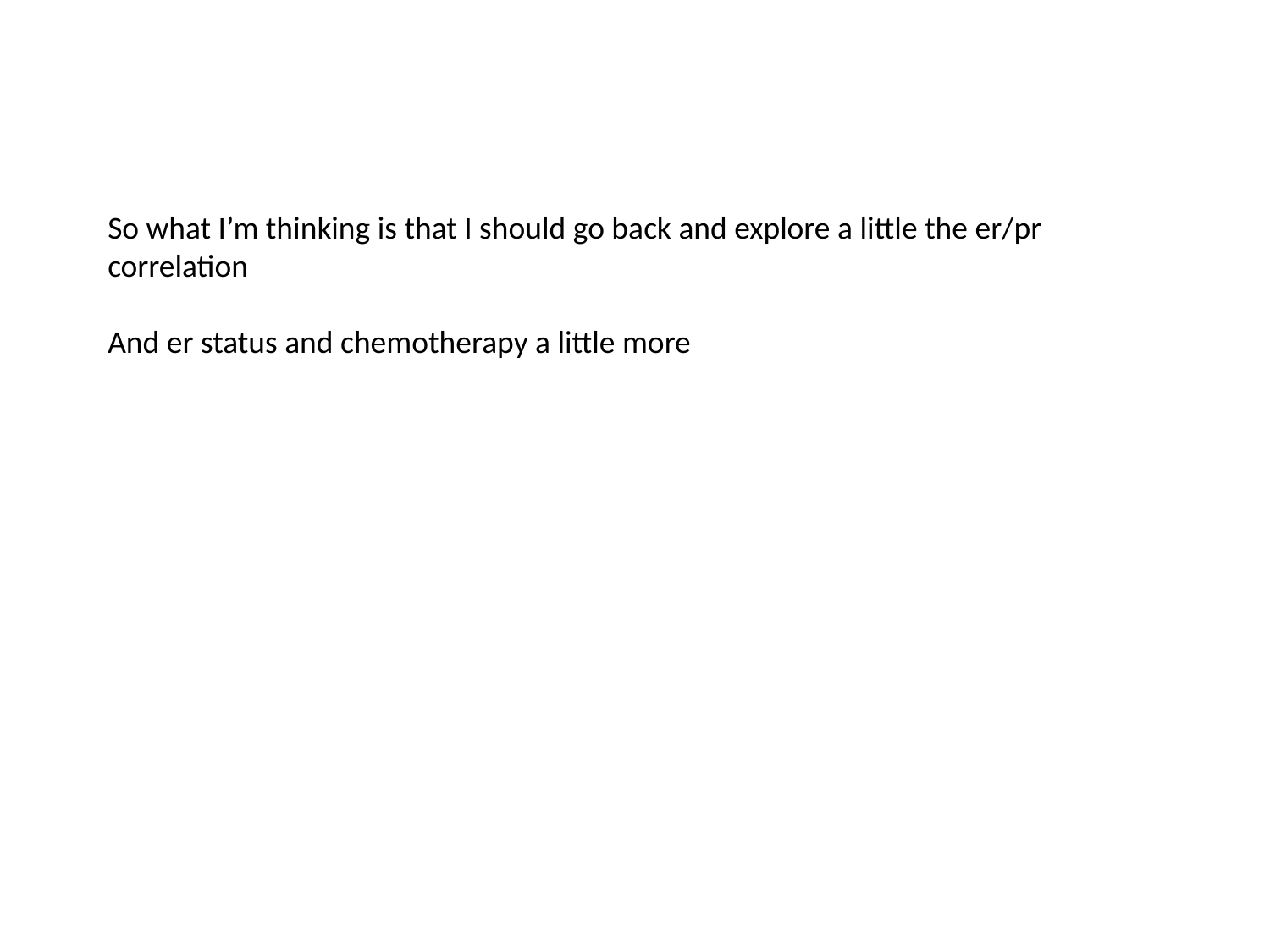

So what I’m thinking is that I should go back and explore a little the er/pr correlation

And er status and chemotherapy a little more